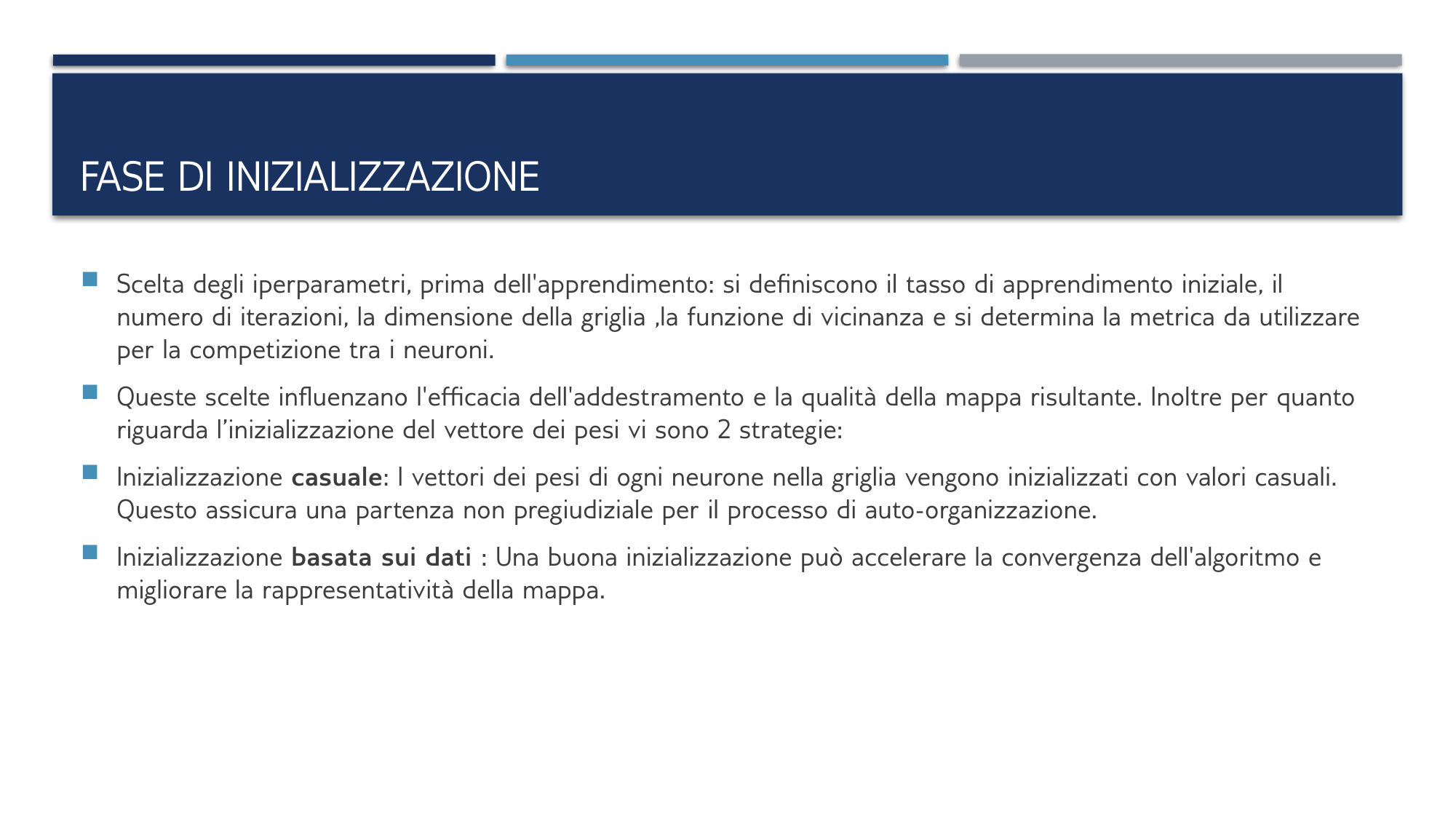

# Fase di Inizializzazione
Scelta degli iperparametri, prima dell'apprendimento: si definiscono il tasso di apprendimento iniziale, il numero di iterazioni, la dimensione della griglia ,la funzione di vicinanza e si determina la metrica da utilizzare per la competizione tra i neuroni.
Queste scelte influenzano l'efficacia dell'addestramento e la qualità della mappa risultante. Inoltre per quanto riguarda l’inizializzazione del vettore dei pesi vi sono 2 strategie:
Inizializzazione casuale: I vettori dei pesi di ogni neurone nella griglia vengono inizializzati con valori casuali. Questo assicura una partenza non pregiudiziale per il processo di auto-organizzazione.
Inizializzazione basata sui dati : Una buona inizializzazione può accelerare la convergenza dell'algoritmo e migliorare la rappresentatività della mappa.